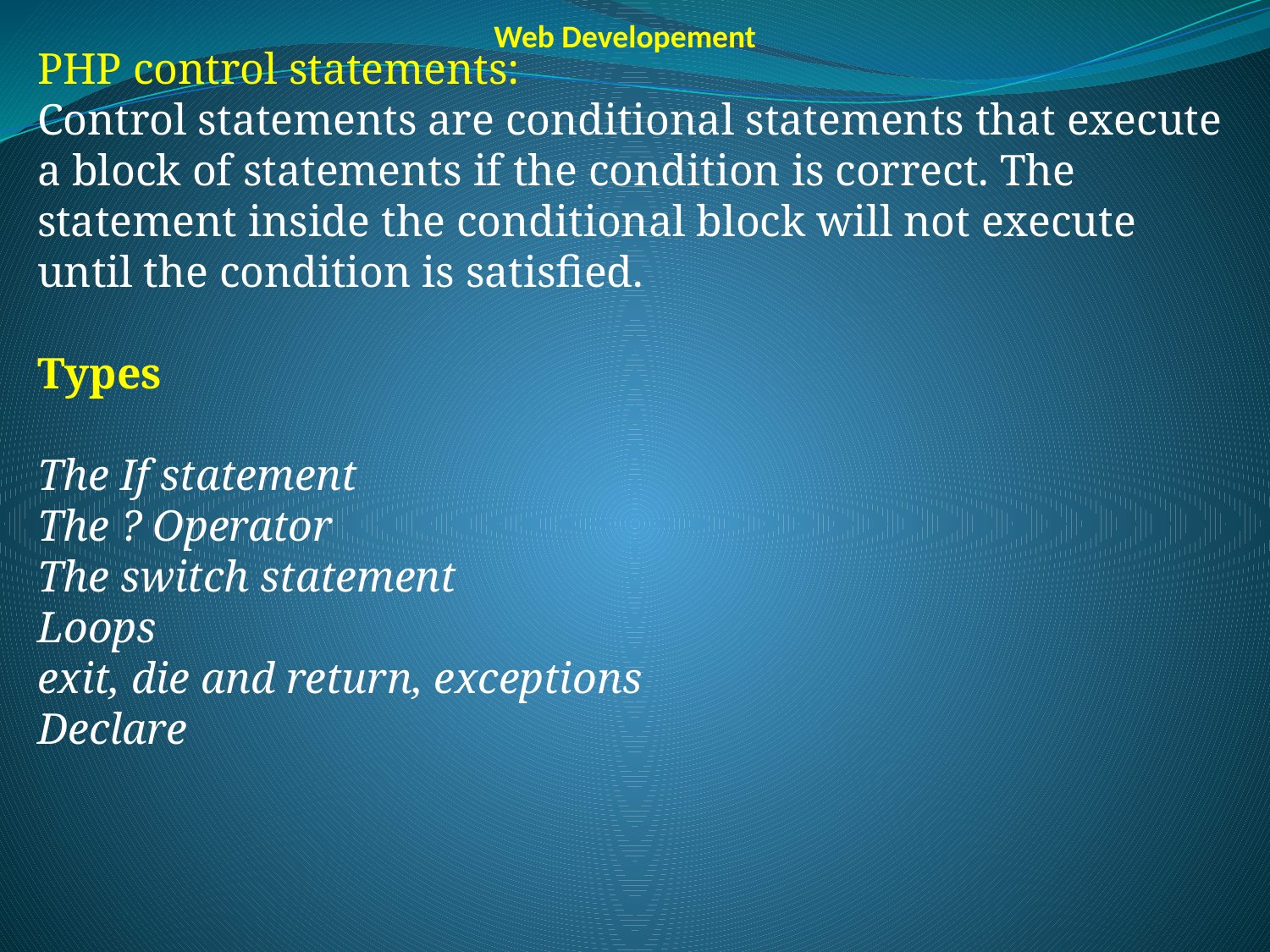

Web Developement
PHP control statements:
Control statements are conditional statements that execute a block of statements if the condition is correct. The statement inside the conditional block will not execute until the condition is satisfied.

Types

The If statement
The ? Operator
The switch statement
Loops
exit, die and return, exceptions
Declare